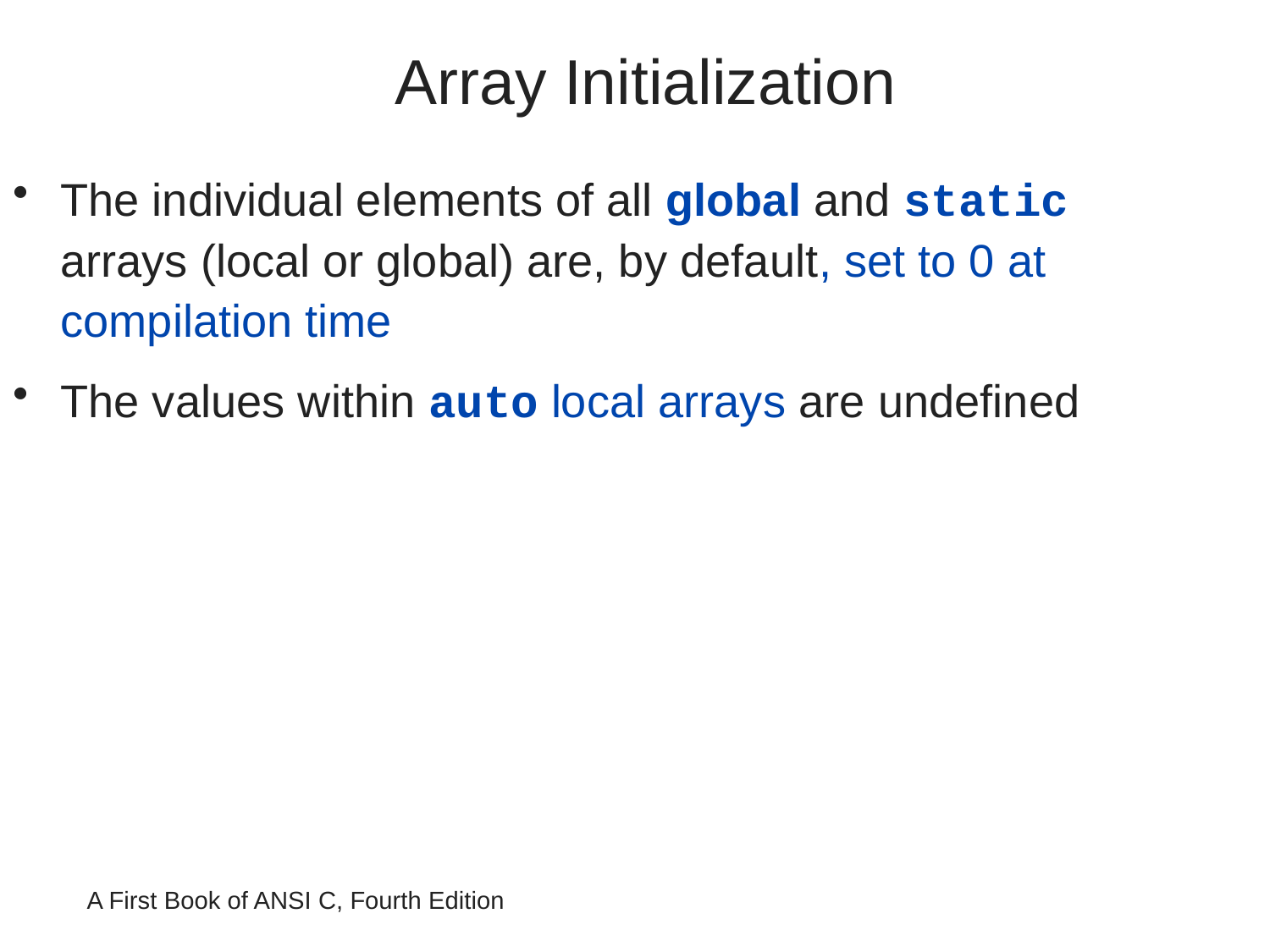

# Array Initialization
The individual elements of all global and static arrays (local or global) are, by default, set to 0 at compilation time
The values within auto local arrays are undefined
A First Book of ANSI C, Fourth Edition
19